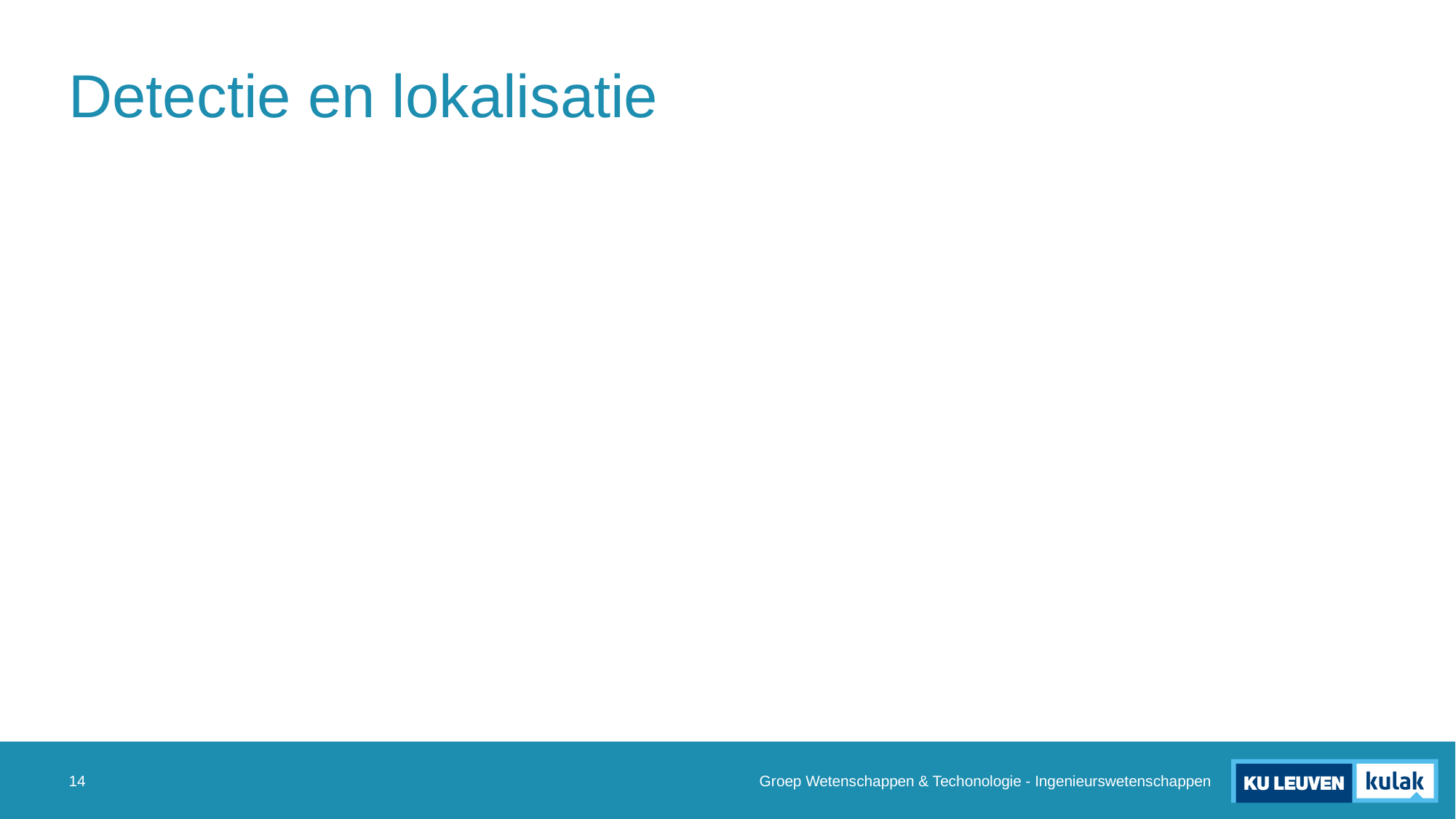

# Detectie en lokalisatie

Groep Wetenschappen & Techonologie - Ingenieurswetenschappen
14